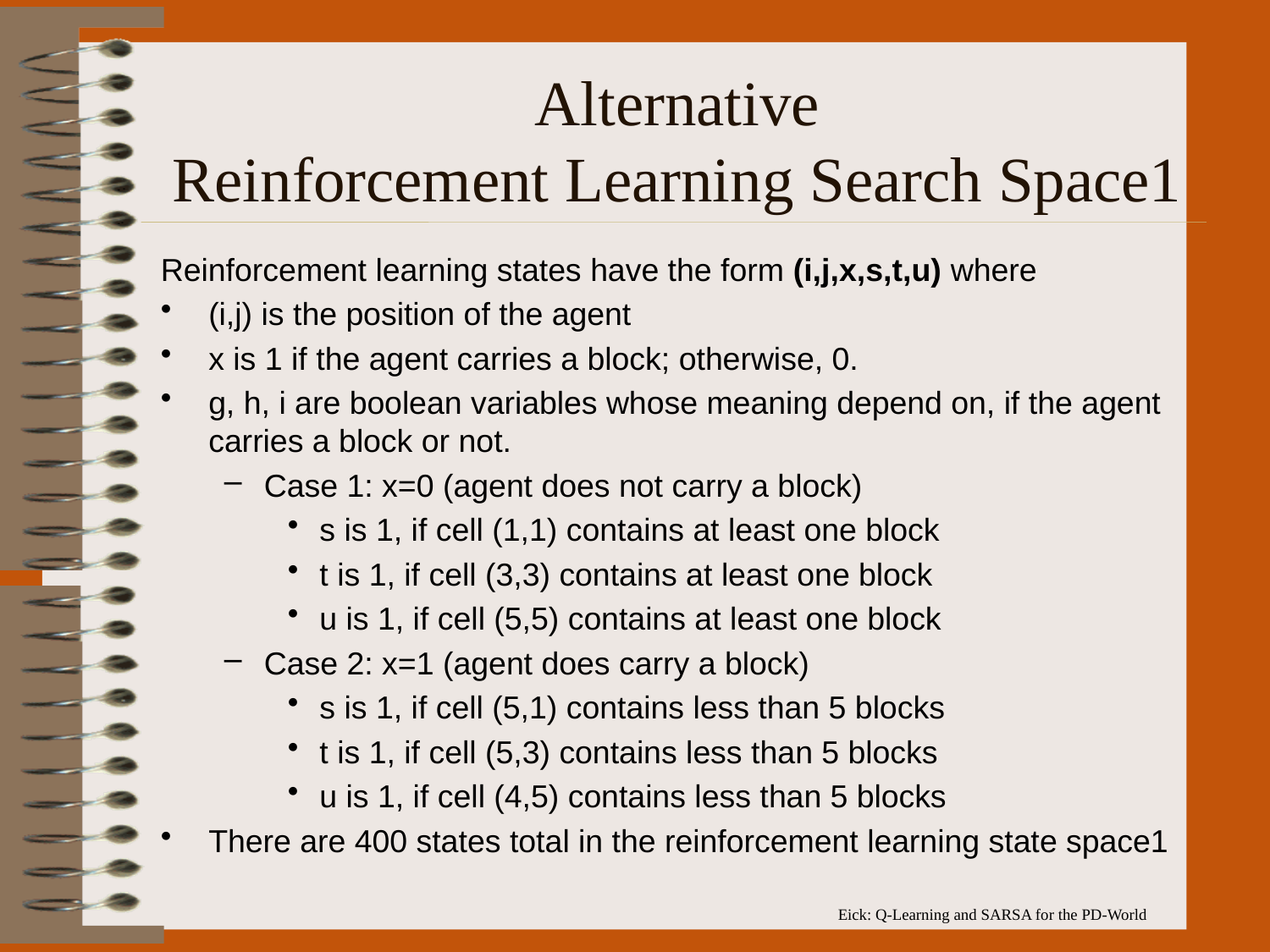

# Alternative Reinforcement Learning Search Space1
Reinforcement learning states have the form (i,j,x,s,t,u) where
(i,j) is the position of the agent
x is 1 if the agent carries a block; otherwise, 0.
g, h, i are boolean variables whose meaning depend on, if the agent carries a block or not.
Case 1: x=0 (agent does not carry a block)
s is 1, if cell (1,1) contains at least one block
t is 1, if cell (3,3) contains at least one block
u is 1, if cell (5,5) contains at least one block
Case 2: x=1 (agent does carry a block)
s is 1, if cell (5,1) contains less than 5 blocks
t is 1, if cell (5,3) contains less than 5 blocks
u is 1, if cell (4,5) contains less than 5 blocks
There are 400 states total in the reinforcement learning state space1